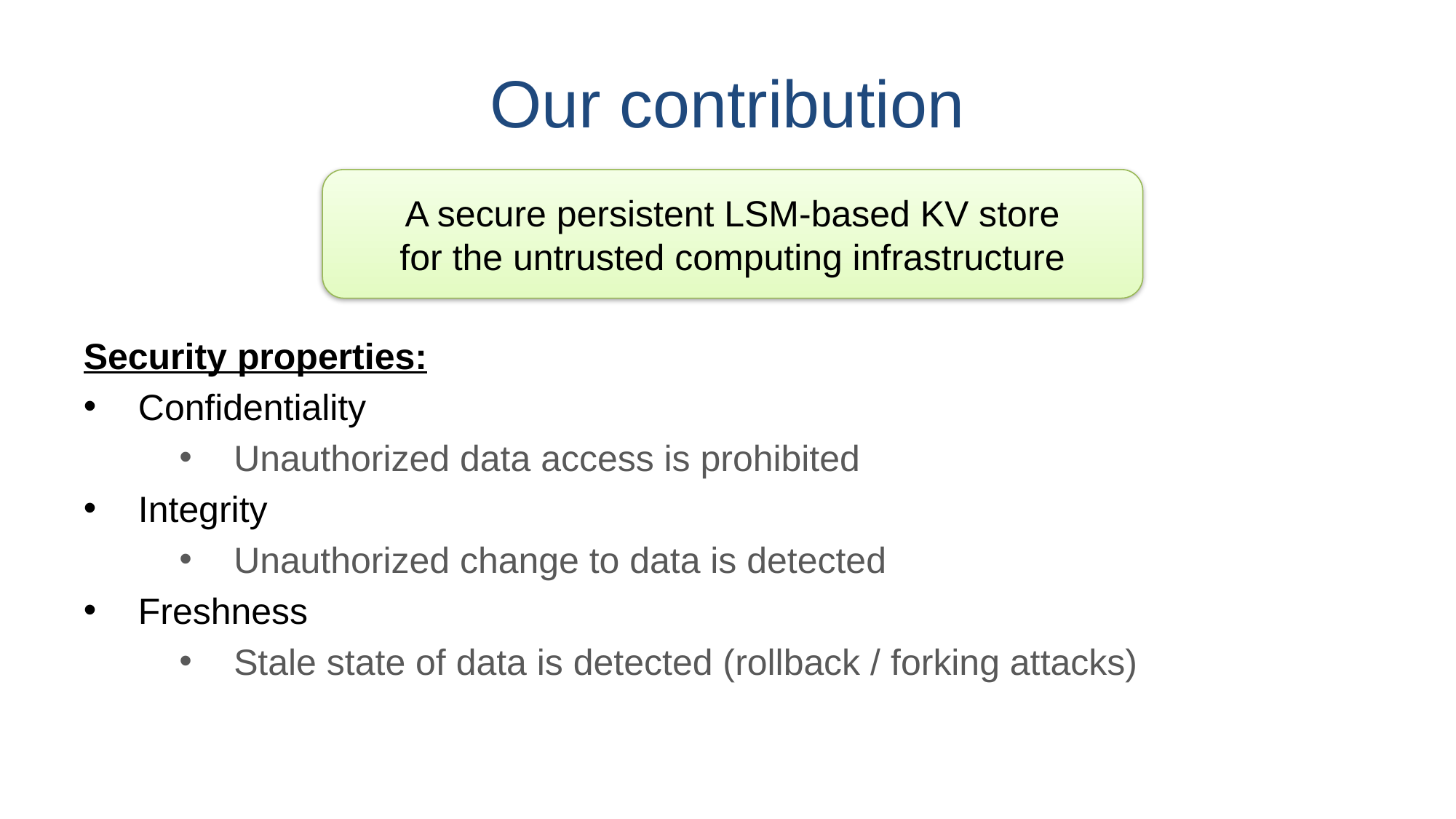

# Our contribution
A secure persistent LSM-based KV store
for the untrusted computing infrastructure
Security properties:
Confidentiality
Unauthorized data access is prohibited
Integrity
Unauthorized change to data is detected
Freshness
Stale state of data is detected (rollback / forking attacks)